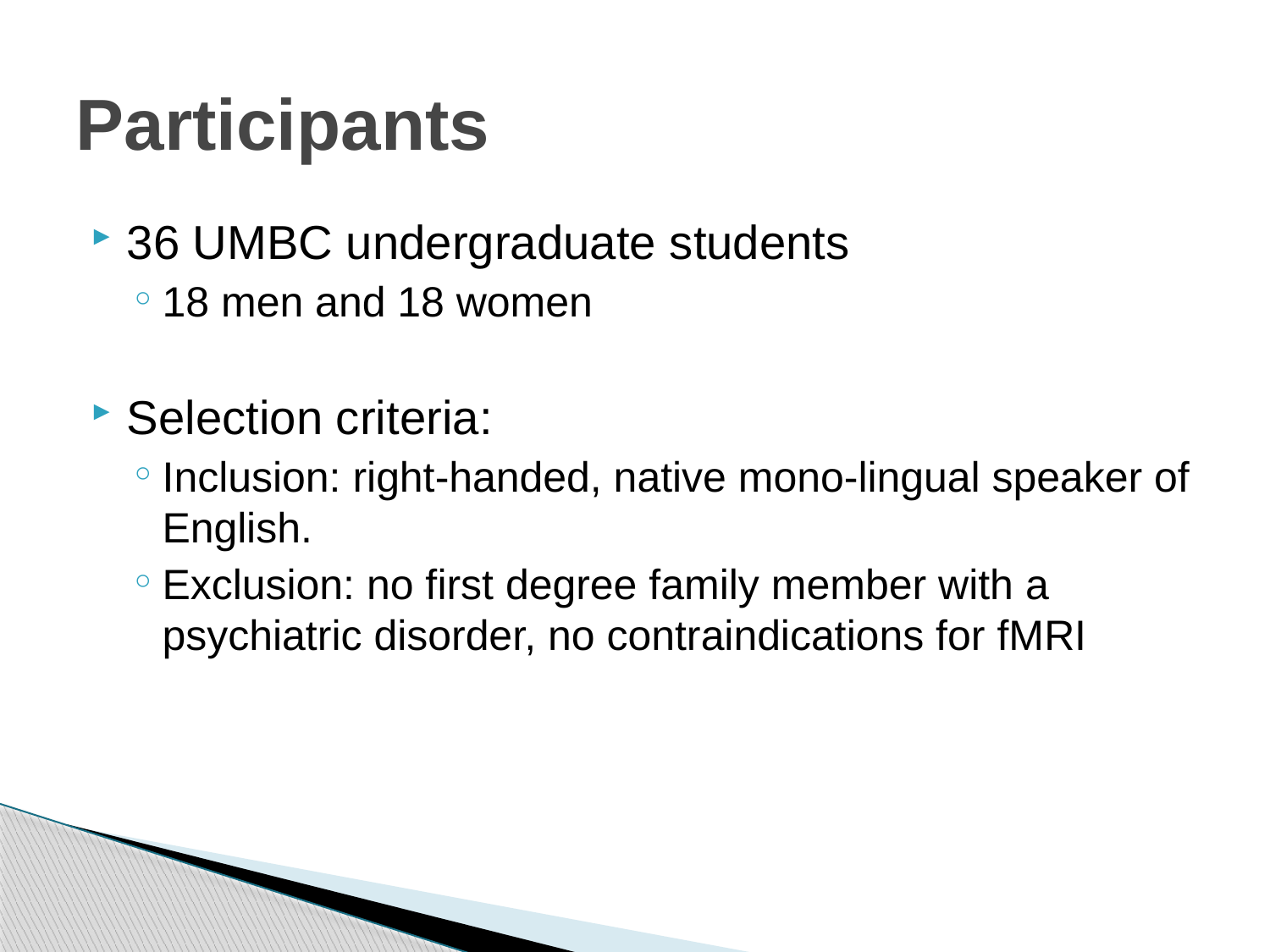

# Participants
36 UMBC undergraduate students
18 men and 18 women

Selection criteria:
Inclusion: right-handed, native mono-lingual speaker of English.
Exclusion: no first degree family member with a psychiatric disorder, no contraindications for fMRI